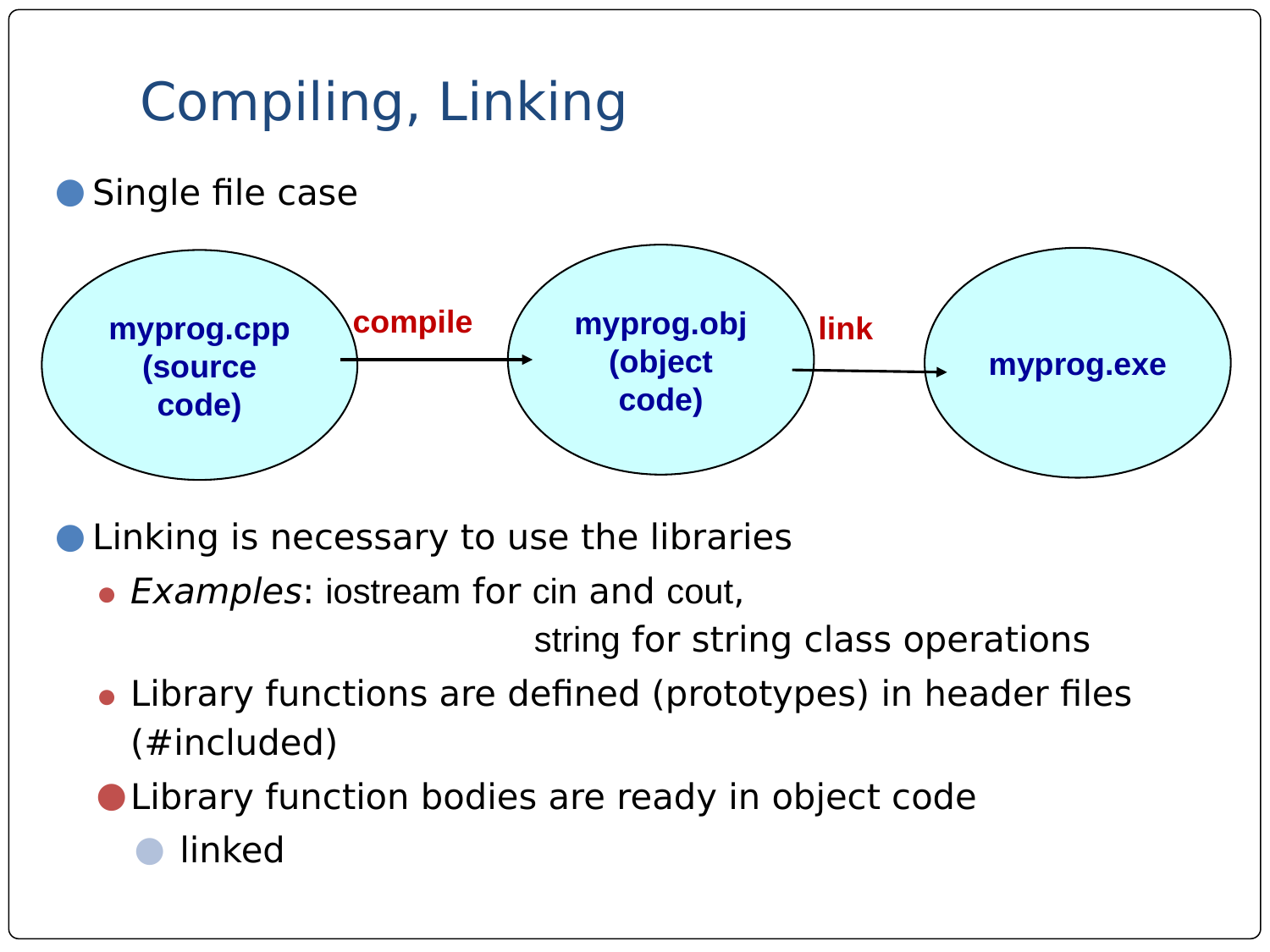

# Compiling, Linking
Single file case

Linking is necessary to use the libraries
Examples: iostream for cin and cout,
			  string for string class operations
Library functions are defined (prototypes) in header files (#included)
Library function bodies are ready in object code
 linked
myprog.obj
(object code)
myprog.exe
myprog.cpp
(source code)
compile
link